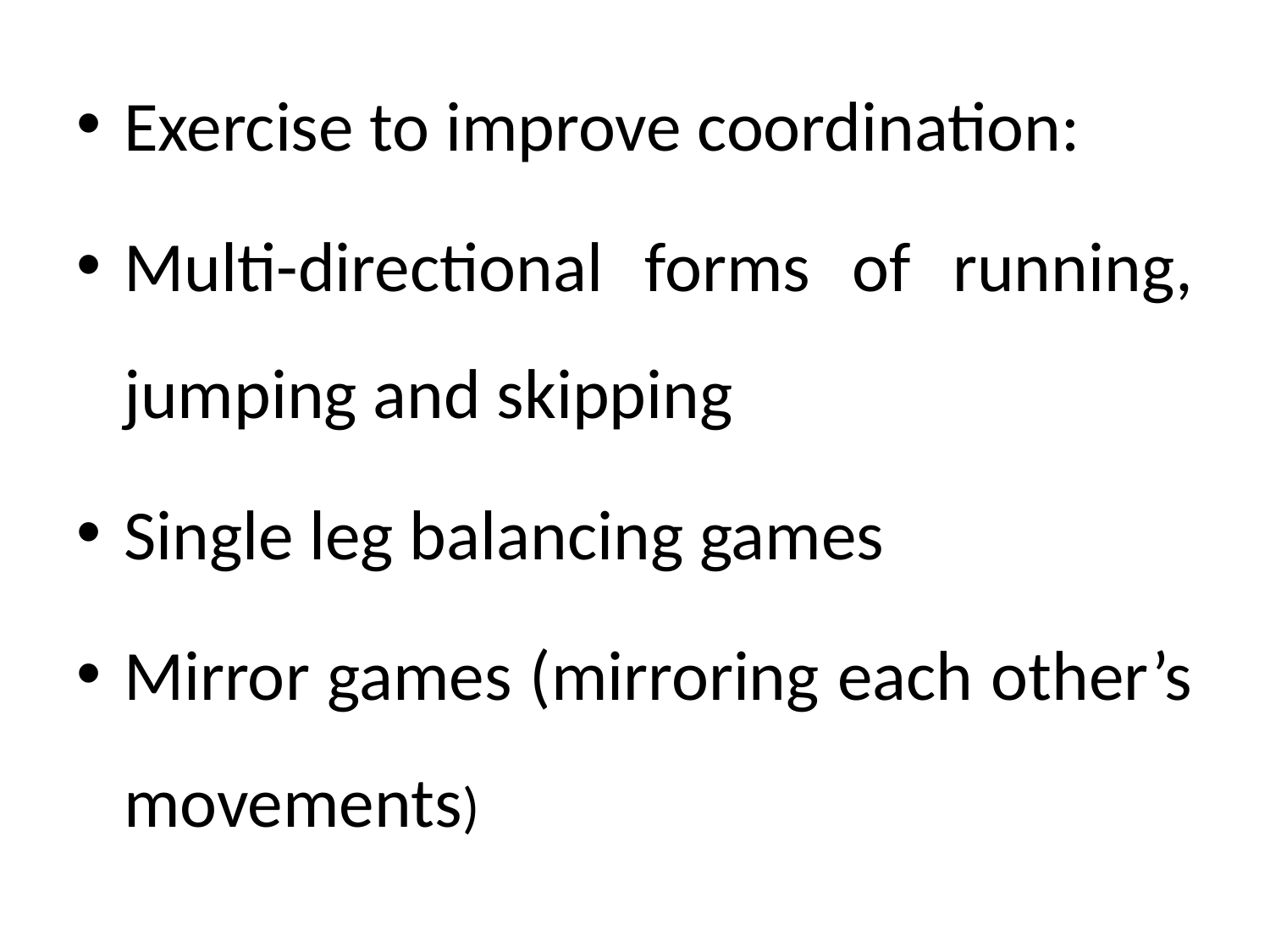

Exercise to improve coordination:
Multi-directional forms of running, jumping and skipping
Single leg balancing games
Mirror games (mirroring each other’s movements)